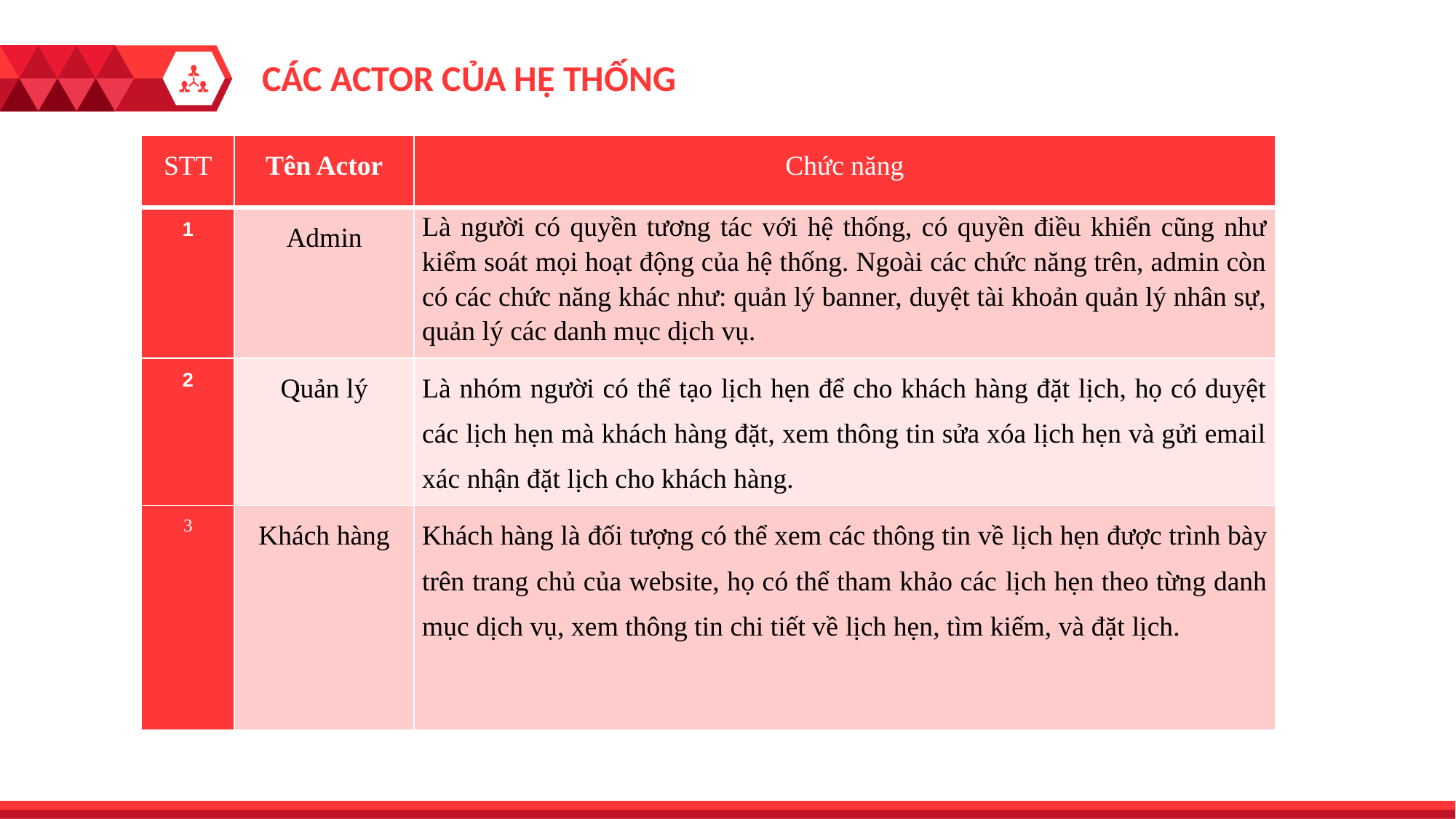

CÁC ACTOR CỦA HỆ THỐNG
| STT | Tên Actor | Chức năng |
| --- | --- | --- |
| 1 | Admin | Là người có quyền tương tác với hệ thống, có quyền điều khiển cũng như kiểm soát mọi hoạt động của hệ thống. Ngoài các chức năng trên, admin còn có các chức năng khác như: quản lý banner, duyệt tài khoản quản lý nhân sự, quản lý các danh mục dịch vụ. |
| 2 | Quản lý | Là nhóm người có thể tạo lịch hẹn để cho khách hàng đặt lịch, họ có duyệt các lịch hẹn mà khách hàng đặt, xem thông tin sửa xóa lịch hẹn và gửi email xác nhận đặt lịch cho khách hàng. |
| 3 | Khách hàng | Khách hàng là đối tượng có thể xem các thông tin về lịch hẹn được trình bày trên trang chủ của website, họ có thể tham khảo các lịch hẹn theo từng danh mục dịch vụ, xem thông tin chi tiết về lịch hẹn, tìm kiếm, và đặt lịch. |